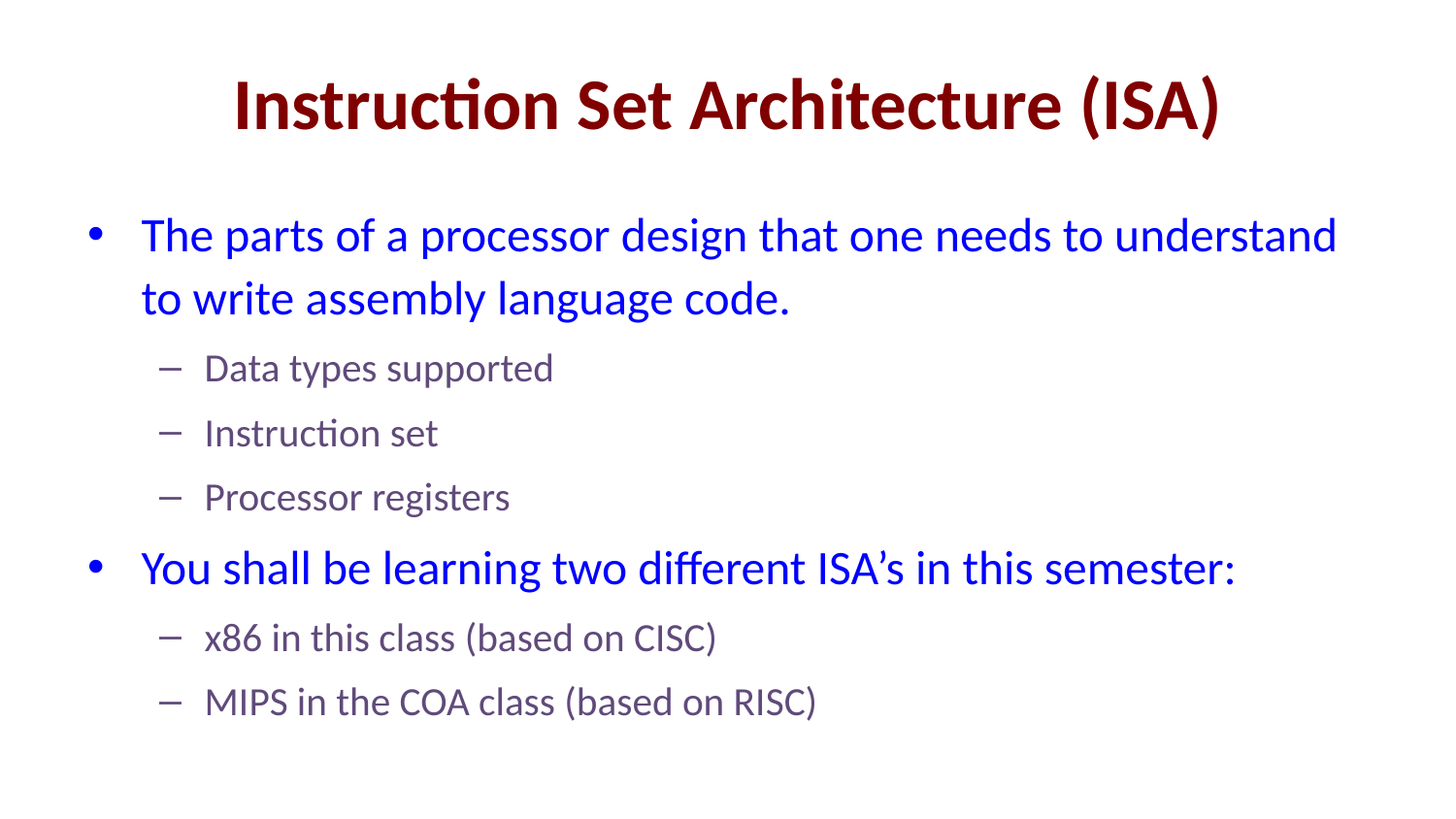

# Instruction Set Architecture (ISA)
The parts of a processor design that one needs to understand to write assembly language code.
Data types supported
Instruction set
Processor registers
You shall be learning two different ISA’s in this semester:
x86 in this class (based on CISC)
MIPS in the COA class (based on RISC)